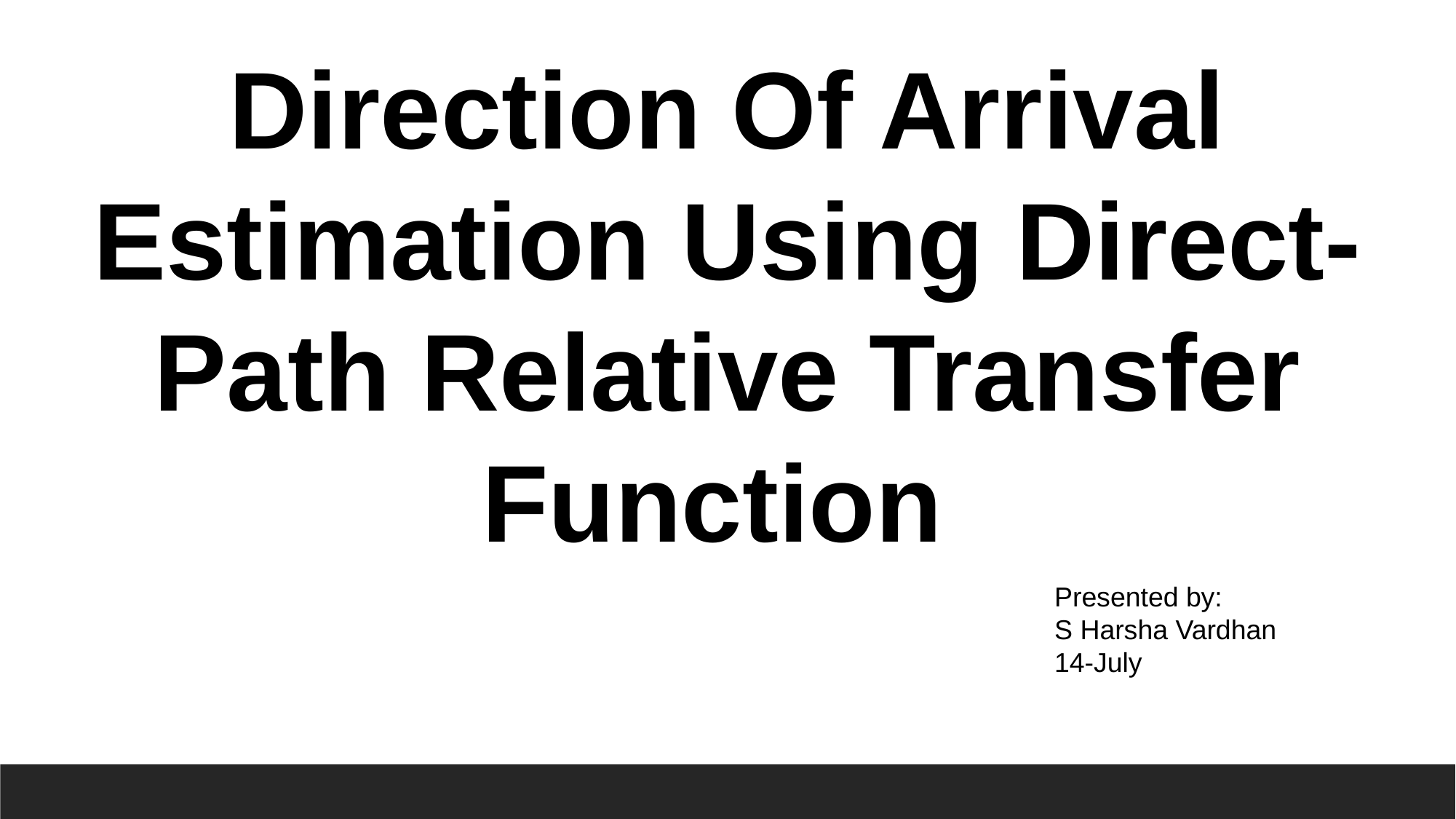

Direction Of Arrival Estimation Using Direct-Path Relative Transfer Function
Presented by:
S Harsha Vardhan
14-July